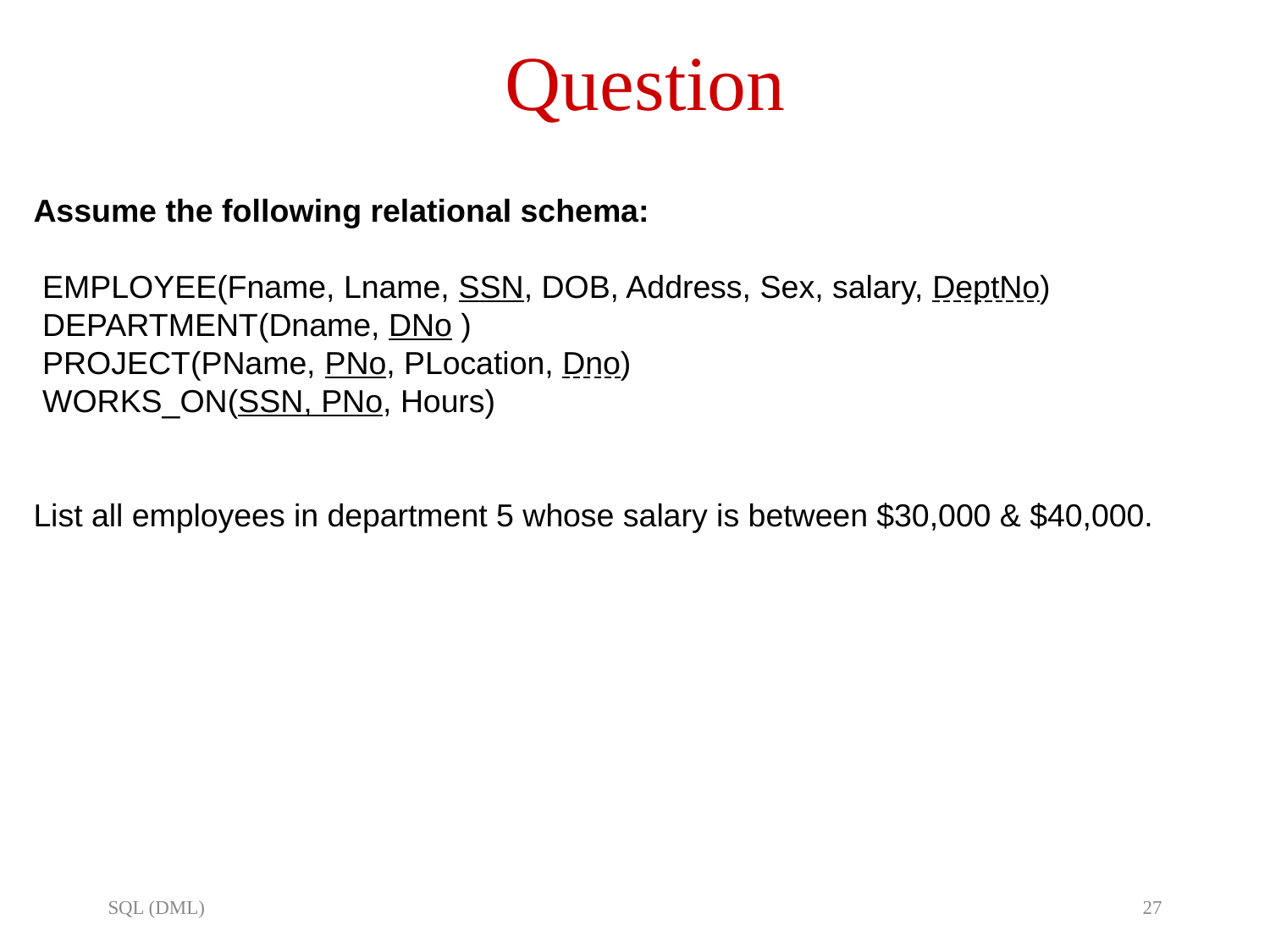

# Question

Assume the following relational schema:

 EMPLOYEE(Fname, Lname, SSN, DOB, Address, Sex, salary, DeptNo)
 DEPARTMENT(Dname, DNo )
 PROJECT(PName, PNo, PLocation, Dno)
 WORKS_ON(SSN, PNo, Hours)

List all employees in department 5 whose salary is between $30,000 & $40,000.

SQL (DML)
27